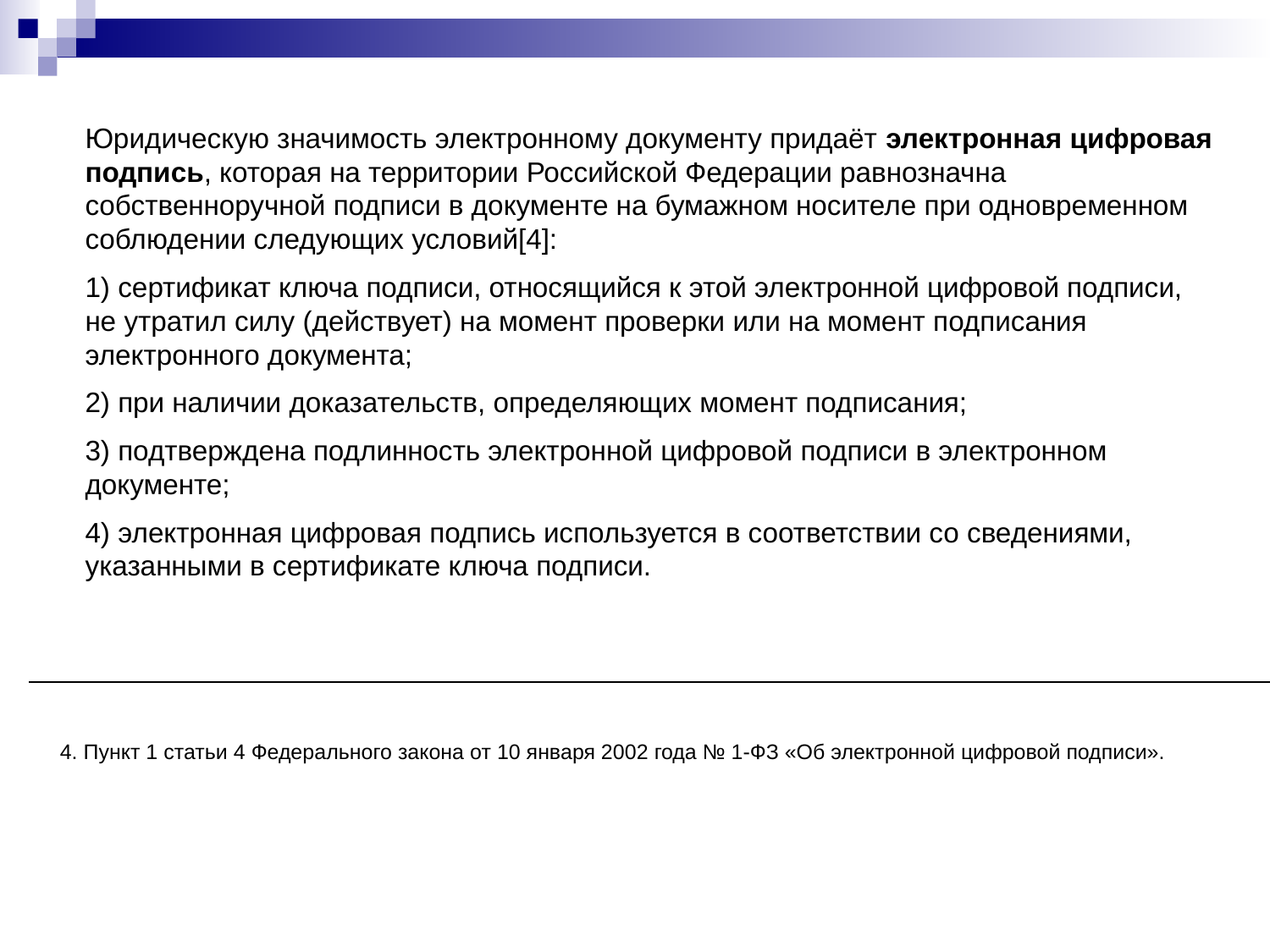

Юридическую значимость электронному документу придаёт электронная цифровая подпись, которая на территории Российской Федерации равнозначна собственноручной подписи в документе на бумажном носителе при одновременном соблюдении следующих условий[4]:
1) сертификат ключа подписи, относящийся к этой электронной цифровой подписи, не утратил силу (действует) на момент проверки или на момент подписания электронного документа;
2) при наличии доказательств, определяющих момент подписания;
3) подтверждена подлинность электронной цифровой подписи в электронном документе;
4) электронная цифровая подпись используется в соответствии со сведениями, указанными в сертификате ключа подписи.
4. Пункт 1 статьи 4 Федерального закона от 10 января 2002 года № 1-ФЗ «Об электронной цифровой подписи».